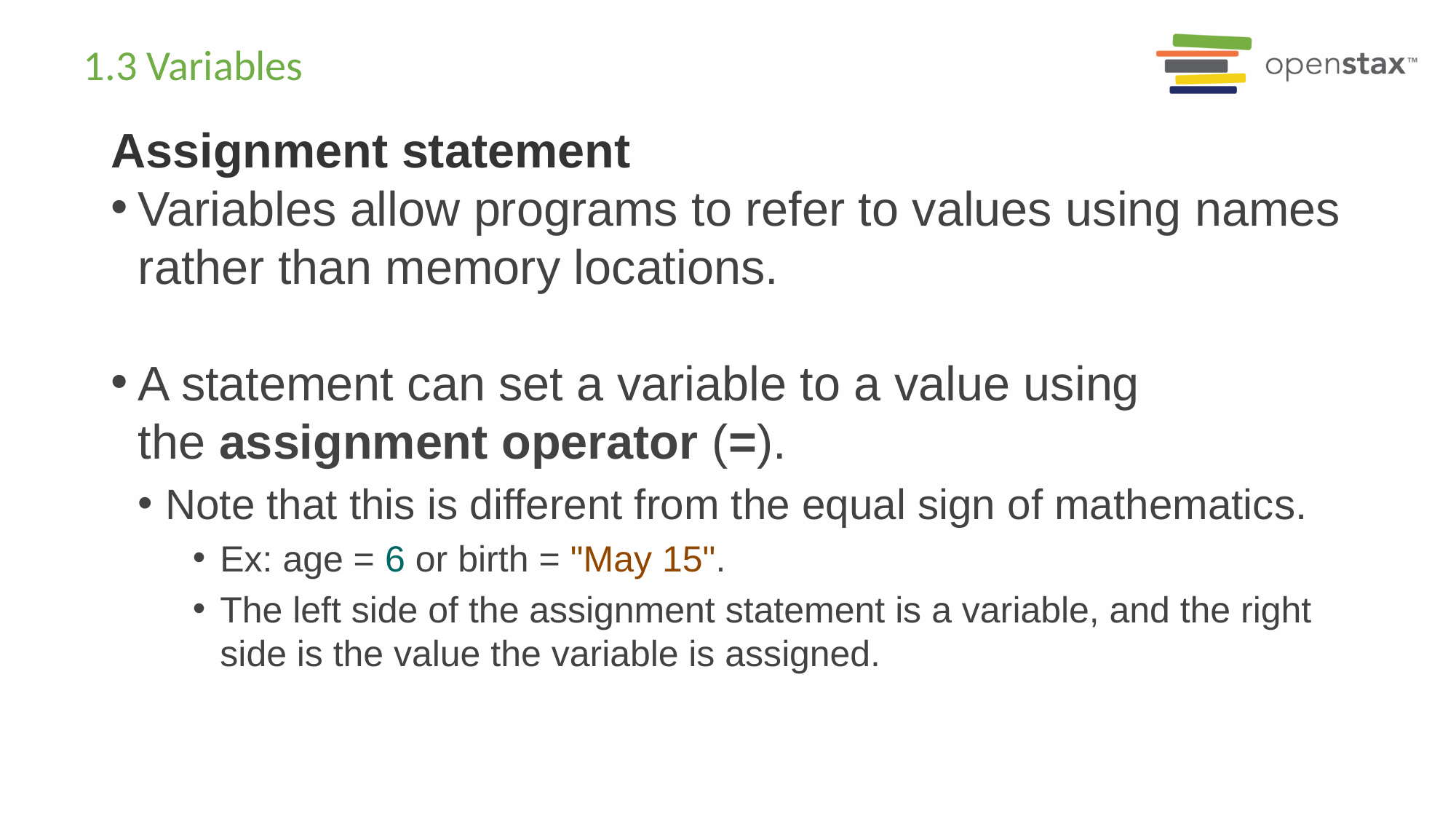

# 1.3 Variables
Assignment statement
Variables allow programs to refer to values using names rather than memory locations.

A statement can set a variable to a value using the assignment operator (=).
Note that this is different from the equal sign of mathematics.
Ex: age = 6 or birth = "May 15".
The left side of the assignment statement is a variable, and the right side is the value the variable is assigned.